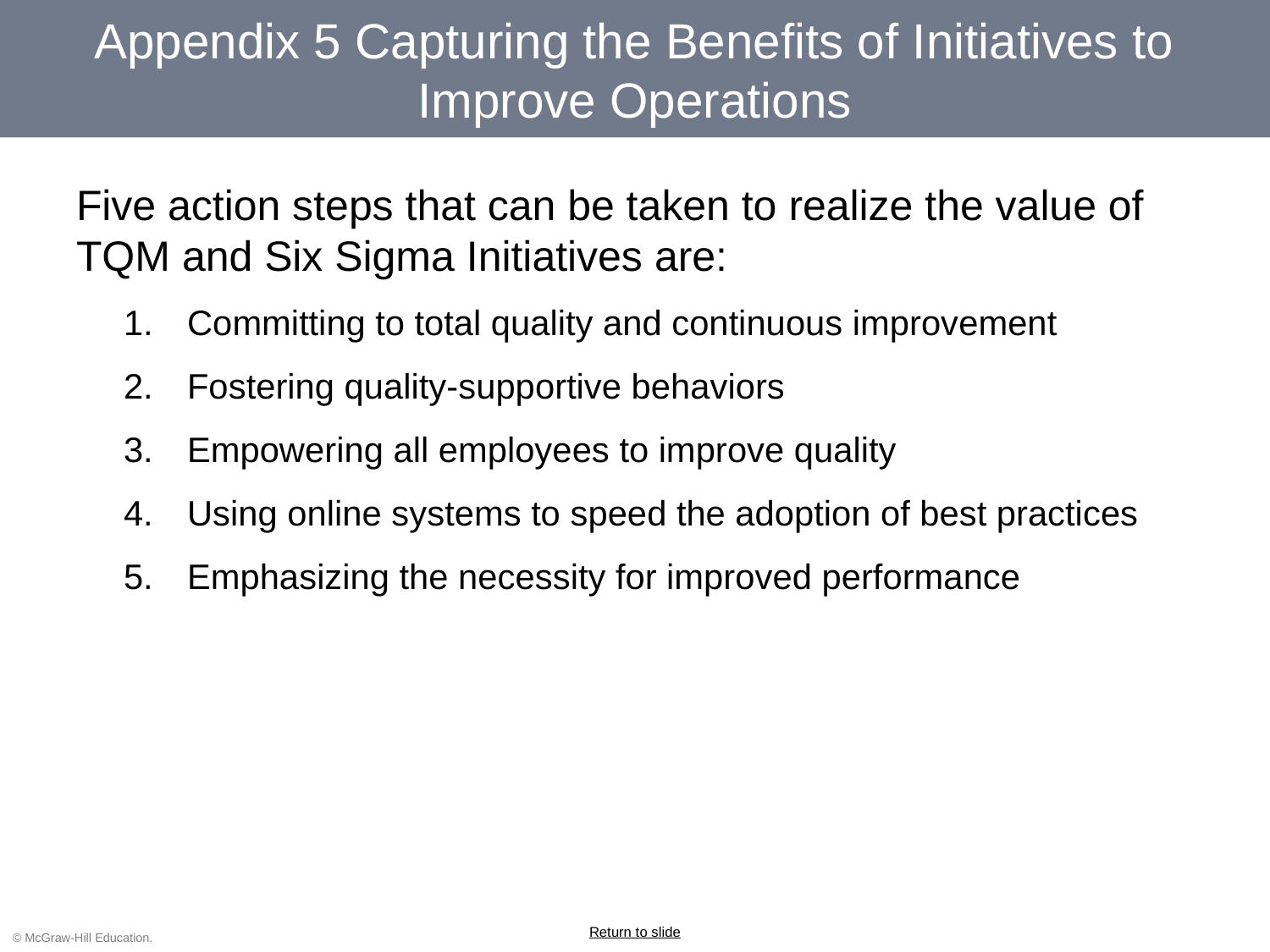

# Appendix 5 Capturing the Benefits of Initiatives to Improve Operations
Five action steps that can be taken to realize the value of TQM and Six Sigma Initiatives are:
Committing to total quality and continuous improvement
Fostering quality-supportive behaviors
Empowering all employees to improve quality
Using online systems to speed the adoption of best practices
Emphasizing the necessity for improved performance
Return to slide